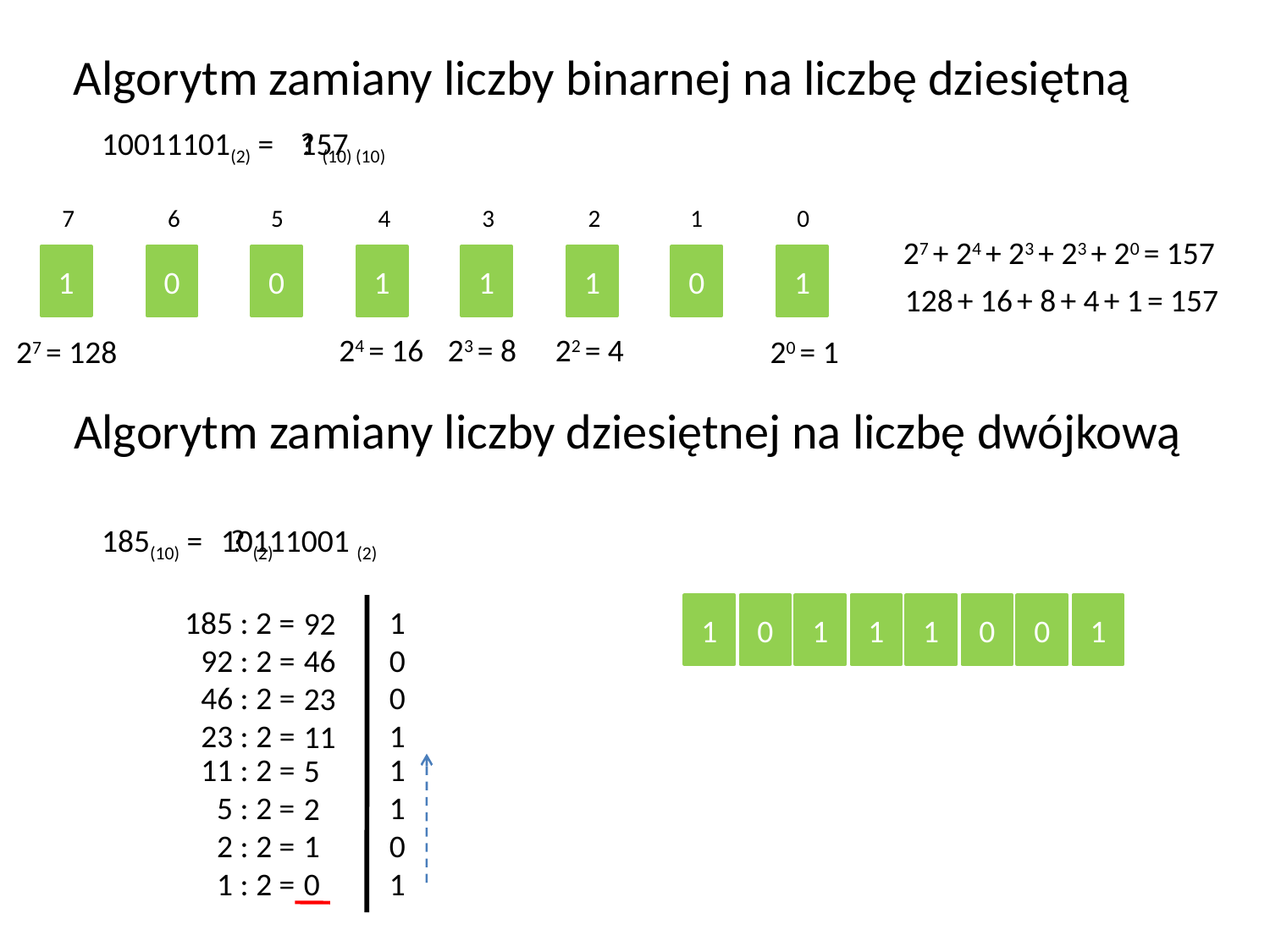

Algorytm zamiany liczby binarnej na liczbę dziesiętną
10011101(2) =
? (10)
157 (10)
6
5
4
3
2
1
7
0
27 + 24 + 23 + 23 + 20 = 157
1
0
0
1
1
1
0
1
128 + 16 + 8 + 4 + 1 = 157
24 = 16
23 = 8
22 = 4
27 = 128
20 = 1
Algorytm zamiany liczby dziesiętnej na liczbę dwójkową
185(10) =
10111001 (2)
? (2)
1
0
1
1
1
0
0
1
185 : 2 =
1
92
92 : 2 =
0
46
46 : 2 =
0
23
23 : 2 =
1
11
11 : 2 =
1
5
5 : 2 =
1
2
2 : 2 =
0
1
1 : 2 =
1
0